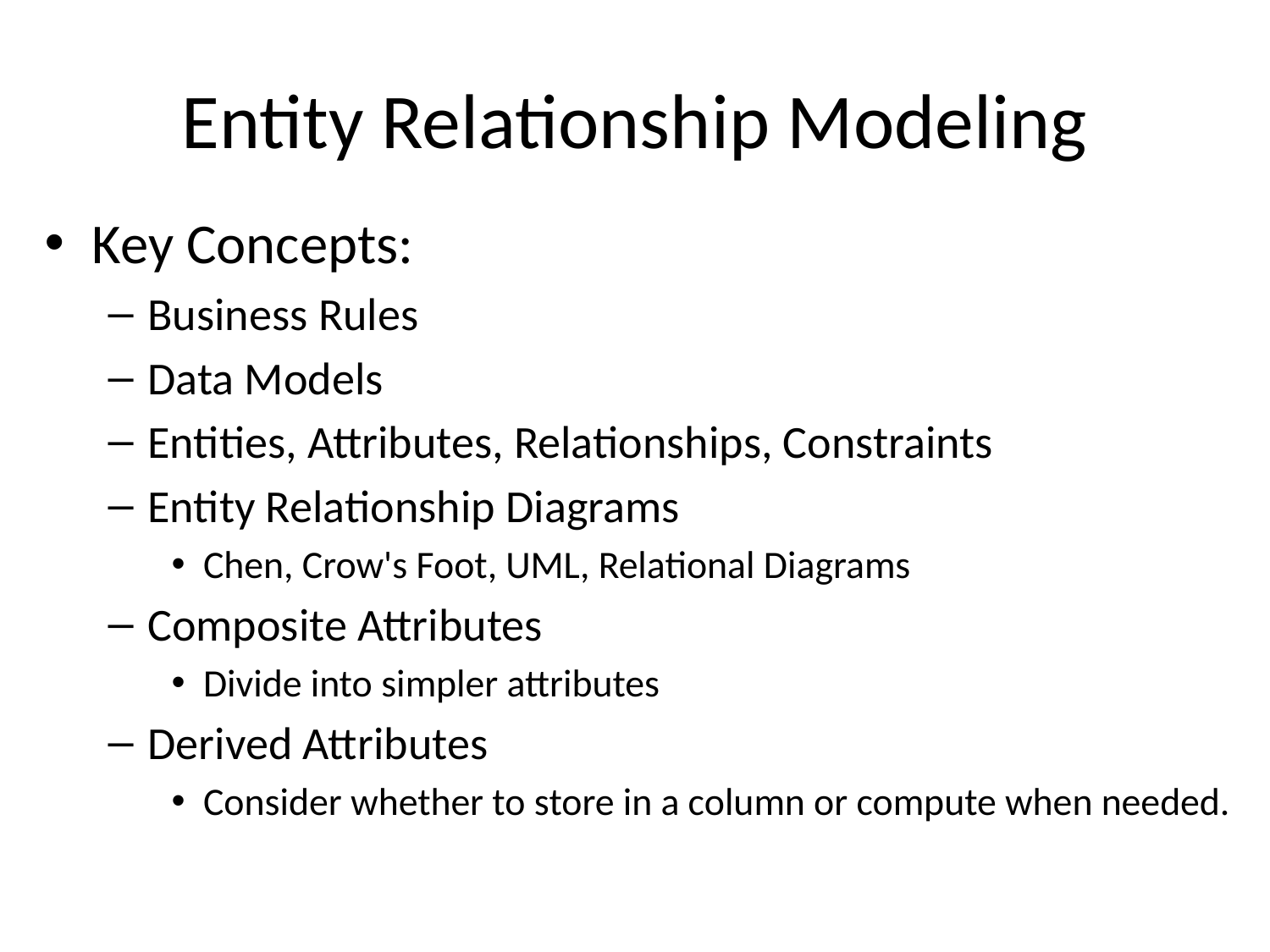

# Entity Relationship Modeling
Key Concepts:
Business Rules
Data Models
Entities, Attributes, Relationships, Constraints
Entity Relationship Diagrams
Chen, Crow's Foot, UML, Relational Diagrams
Composite Attributes
Divide into simpler attributes
Derived Attributes
Consider whether to store in a column or compute when needed.